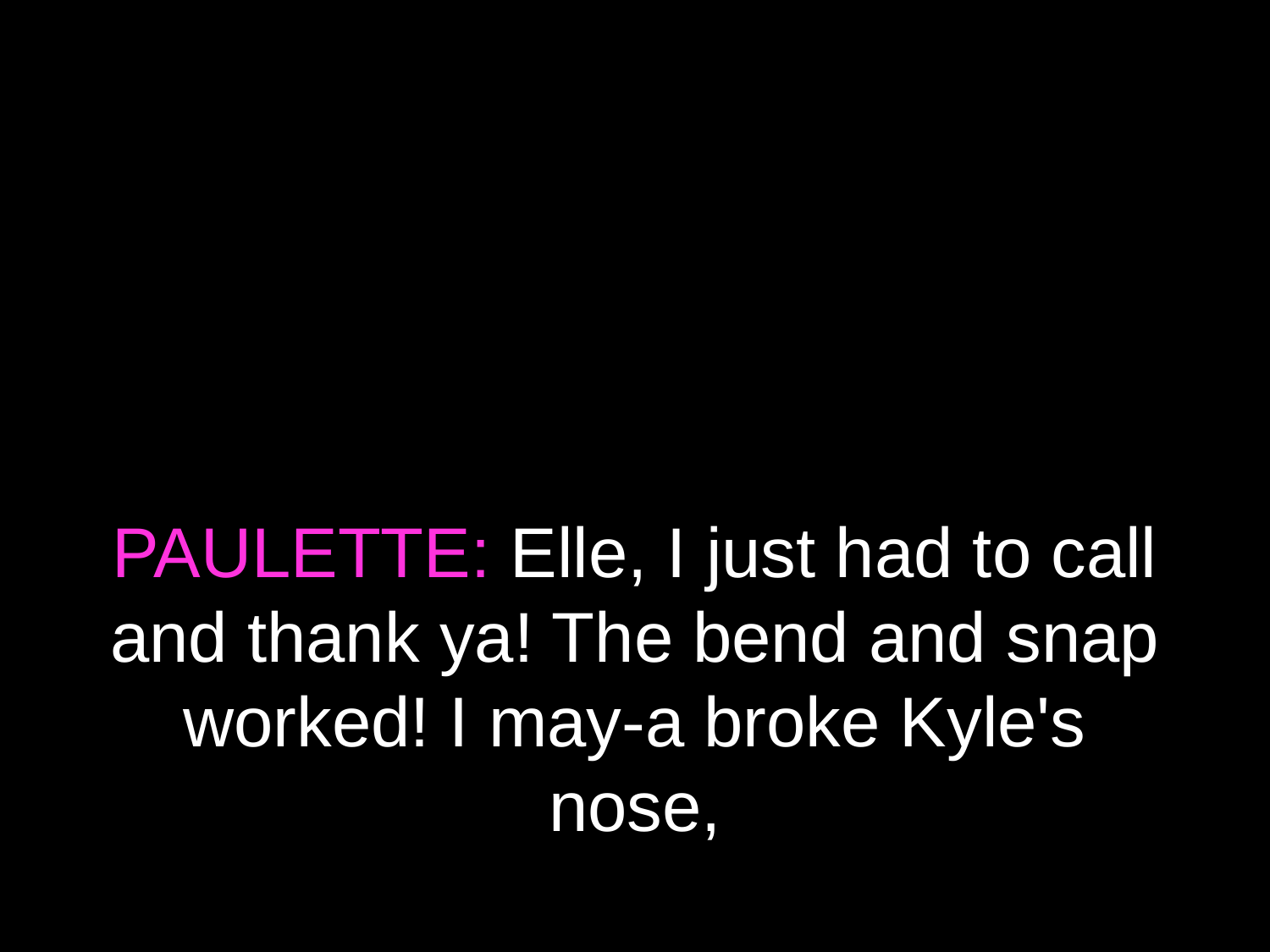

# PAULETTE: Elle, I just had to call and thank ya! The bend and snap worked! I may-a broke Kyle's nose,